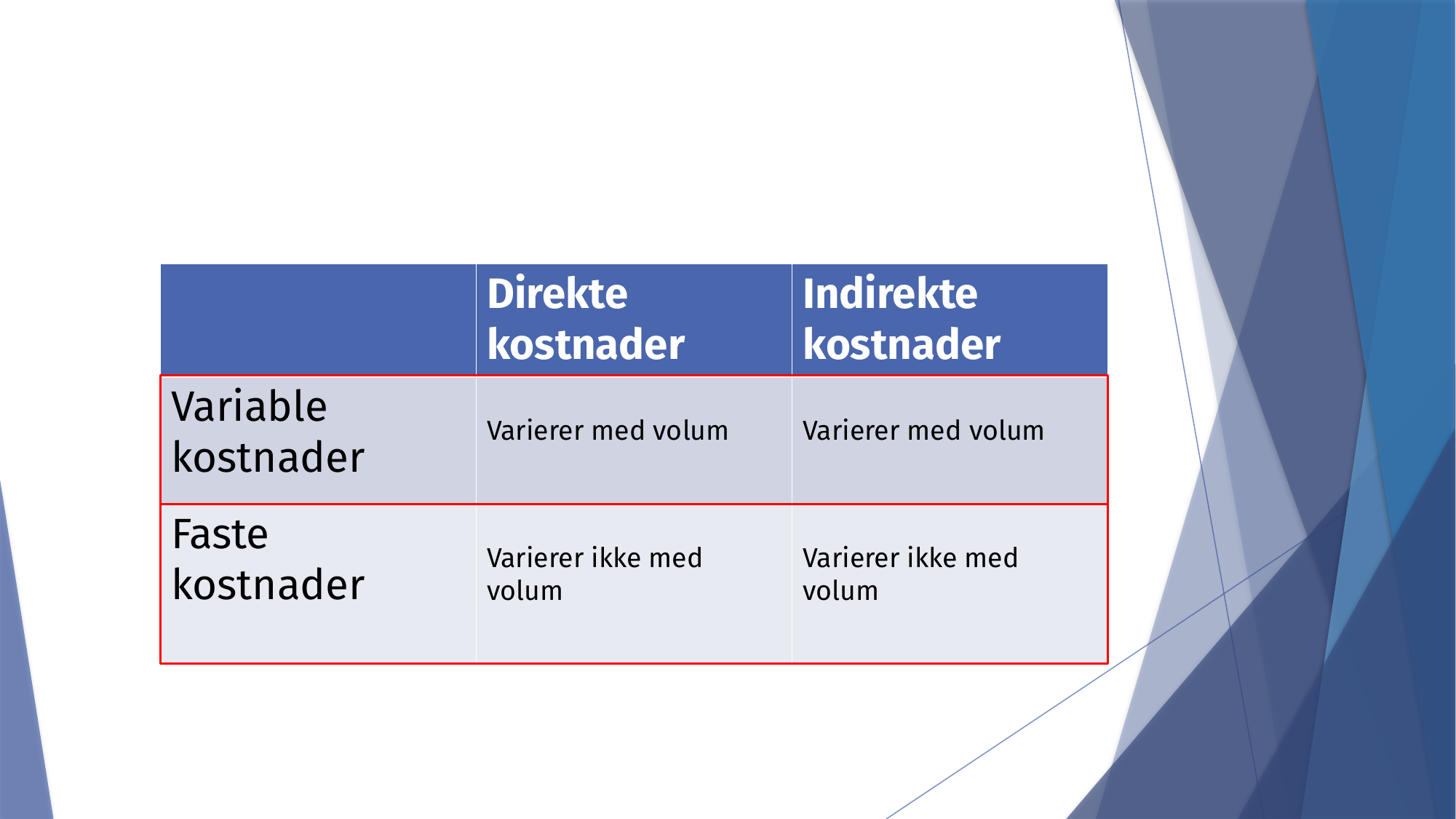

|  | Direkte kostnader | Indirekte kostnader |
| --- | --- | --- |
| Variable kostnader | Varierer med volum | Varierer med volum |
| Faste kostnader | Varierer ikke med volum | Varierer ikke med volum |